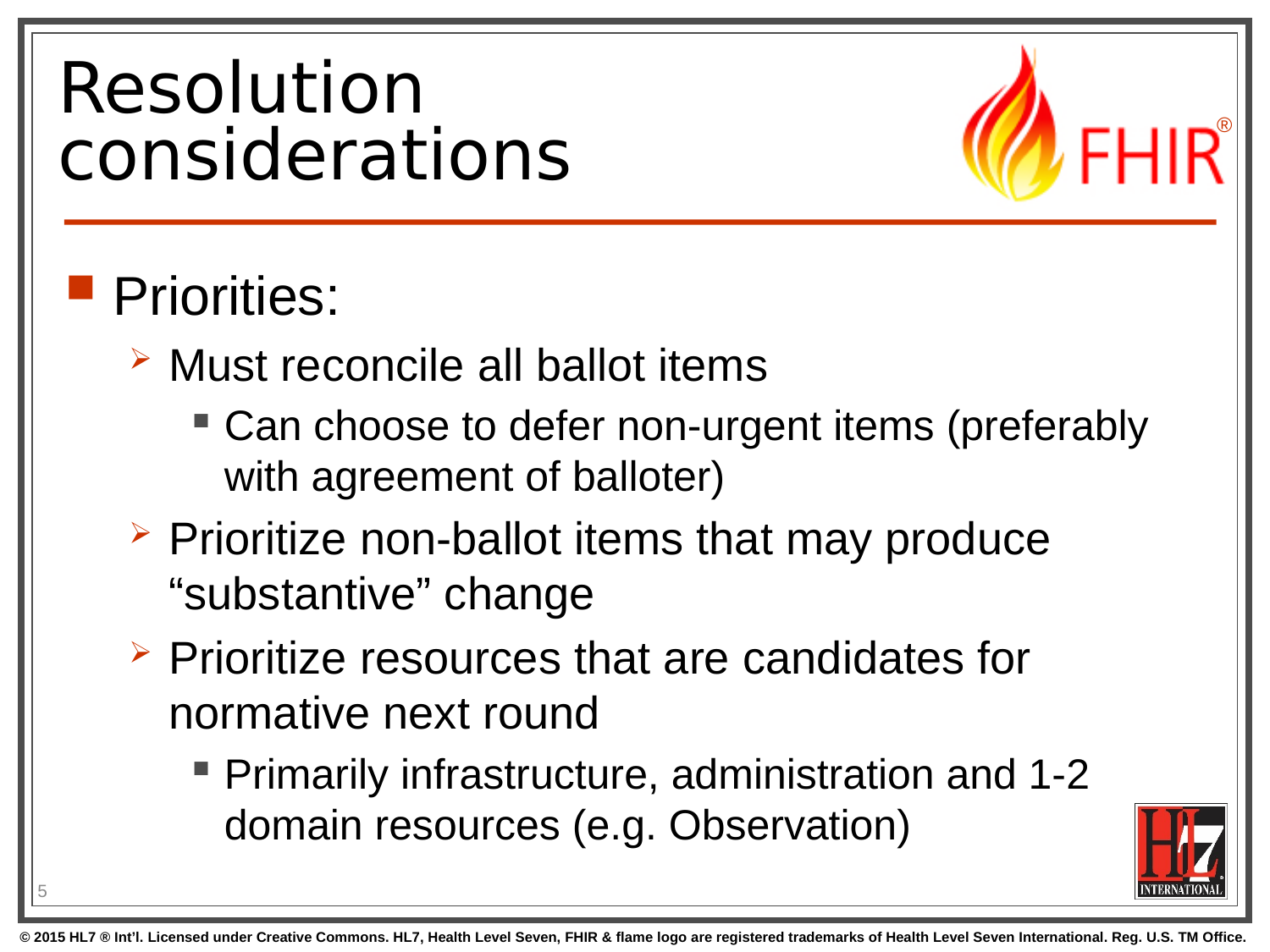

# Resolution considerations
Priorities:
Must reconcile all ballot items
Can choose to defer non-urgent items (preferably with agreement of balloter)
Prioritize non-ballot items that may produce “substantive” change
Prioritize resources that are candidates for normative next round
Primarily infrastructure, administration and 1-2 domain resources (e.g. Observation)
5